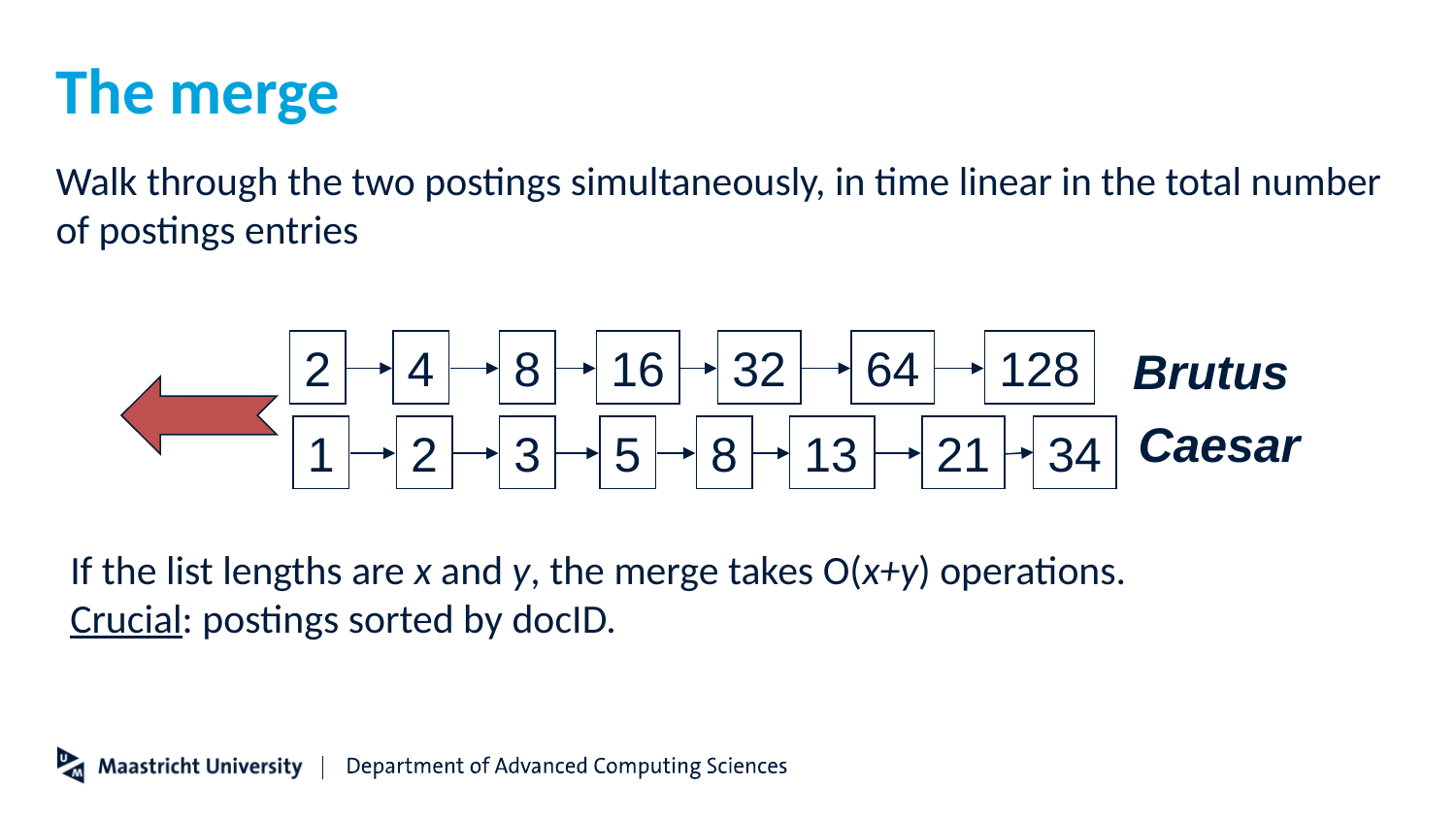

# The merge
Walk through the two postings simultaneously, in time linear in the total number of postings entries
2
4
8
16
32
64
128
Brutus

Caesar
1
2
3
5
8
13
21
34
If the list lengths are x and y, the merge takes O(x+y) operations.
Crucial: postings sorted by docID.